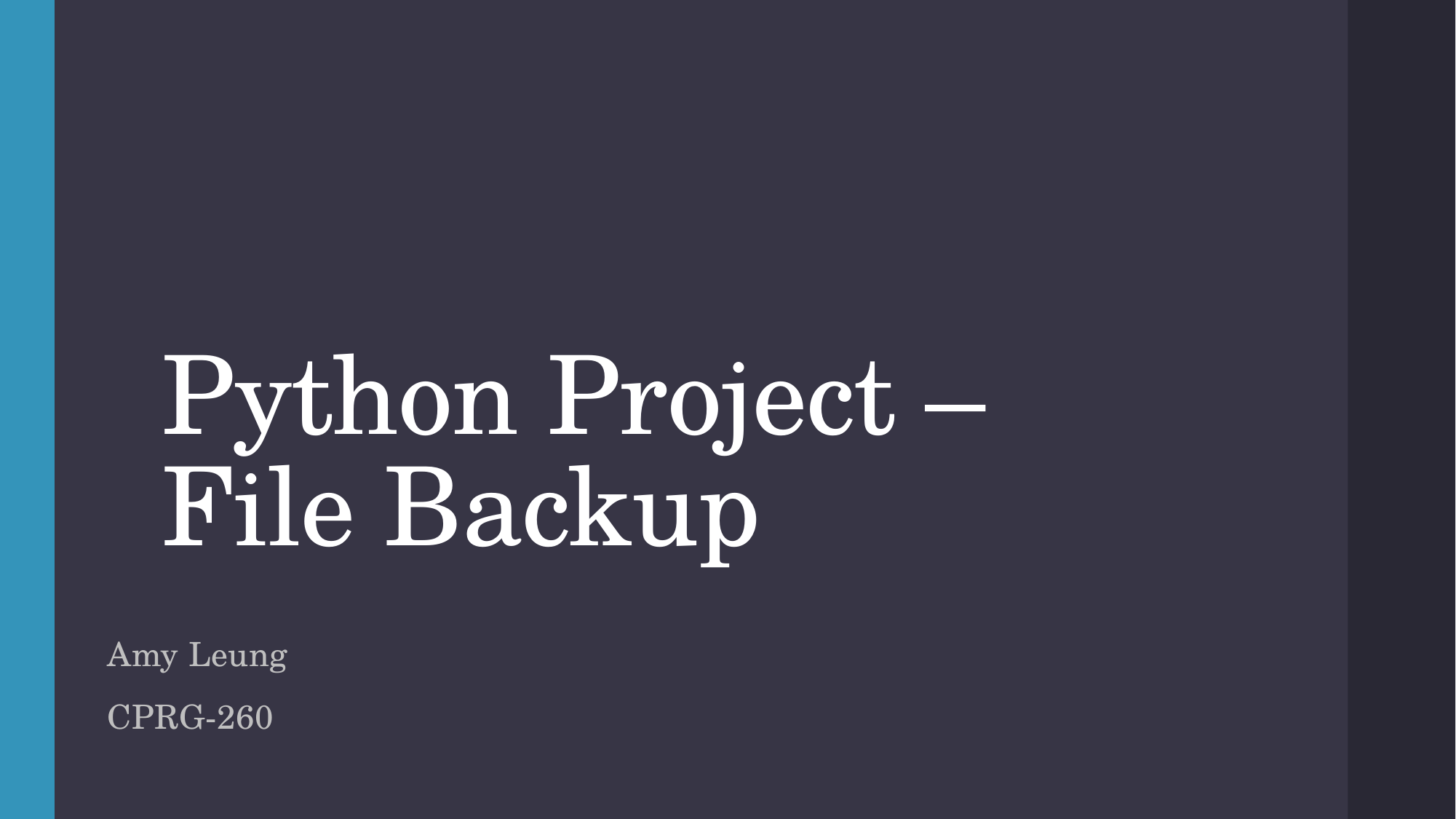

# Python Project – File Backup
Amy Leung
CPRG-260